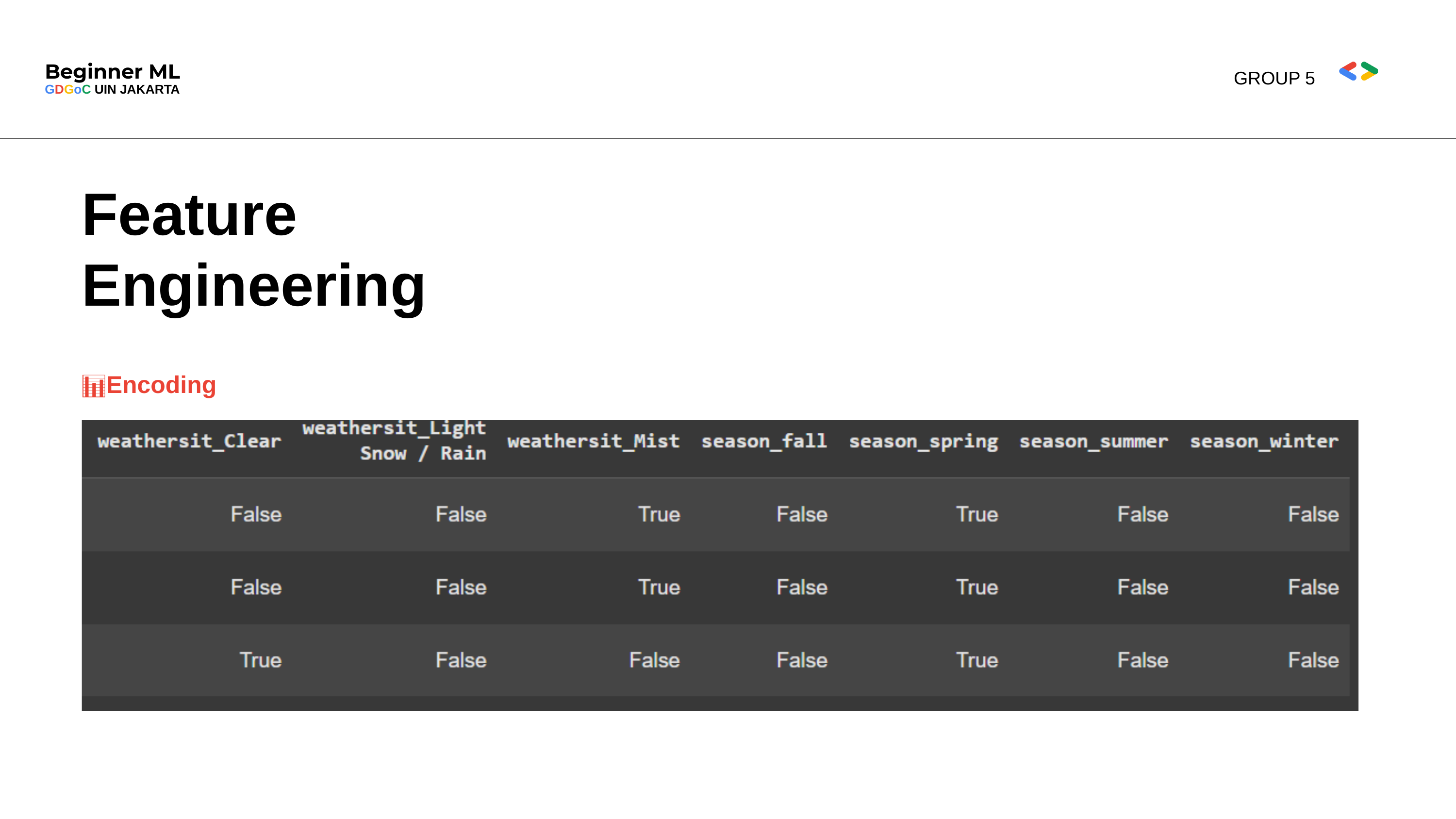

Beginner ML

GROUP 5
GDGoC UIN JAKARTA

Feature Engineering
📊Encoding